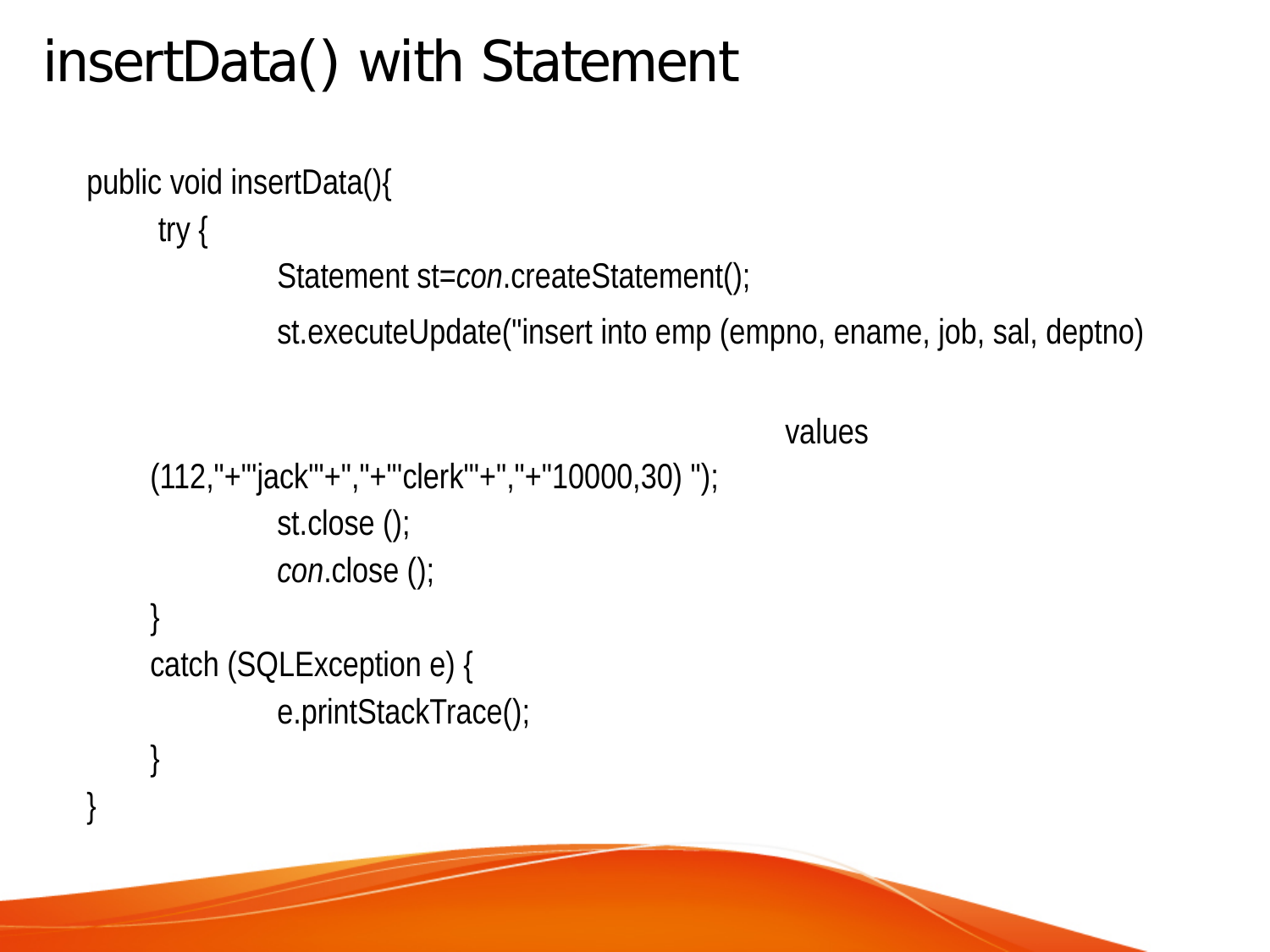

insertData() with Statement
public void insertData(){
	 try {
		Statement st=con.createStatement();
		st.executeUpdate("insert into emp (empno, ename, job, sal, deptno)
						values (112,"+"'jack'"+","+"'clerk'"+","+"10000,30) ");
     		st.close ();
     		con.close ();
   	}
	catch (SQLException e) {
       		e.printStackTrace();
   	}
}